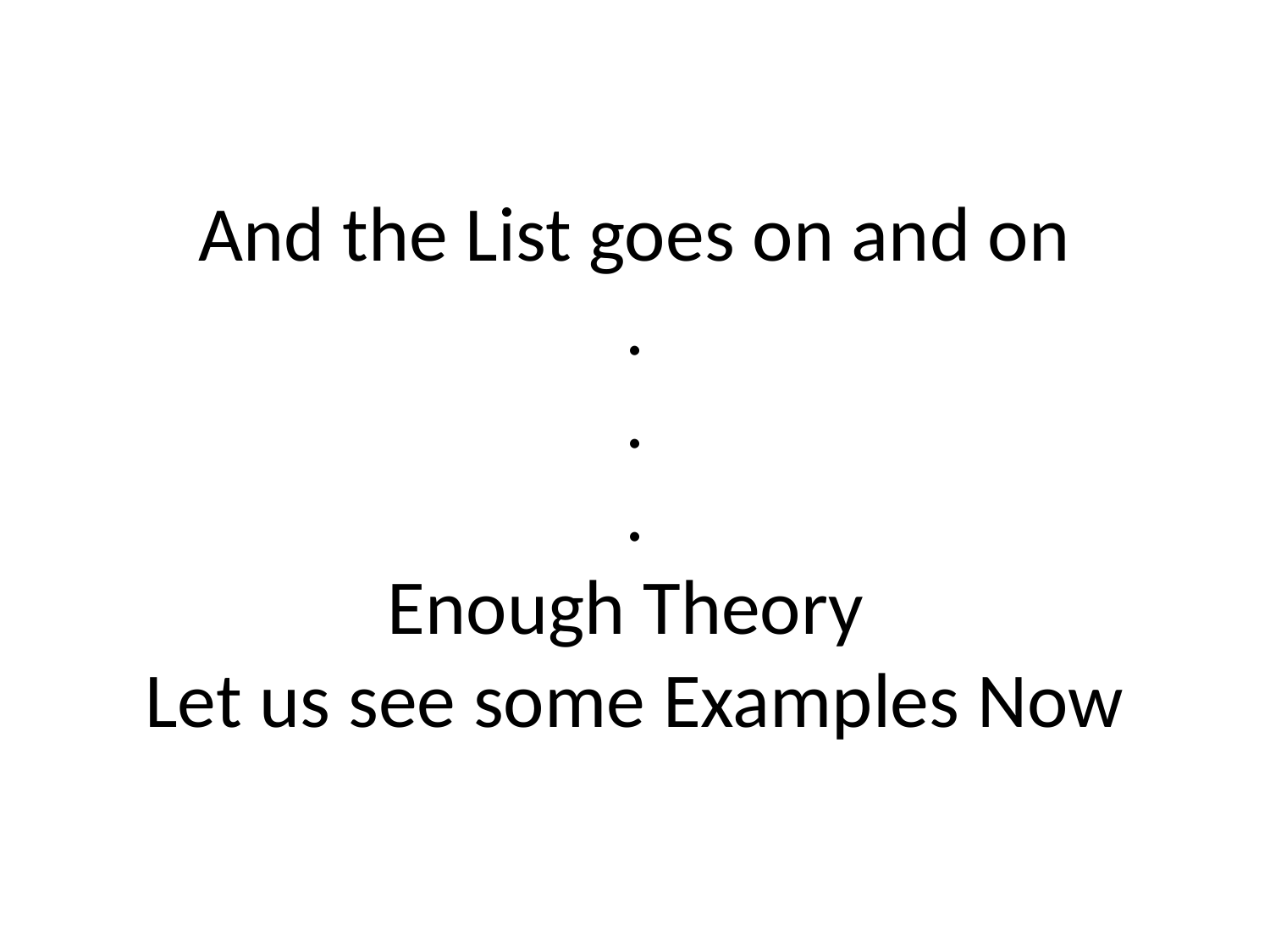

# And the List goes on and on . . . Enough Theory Let us see some Examples Now